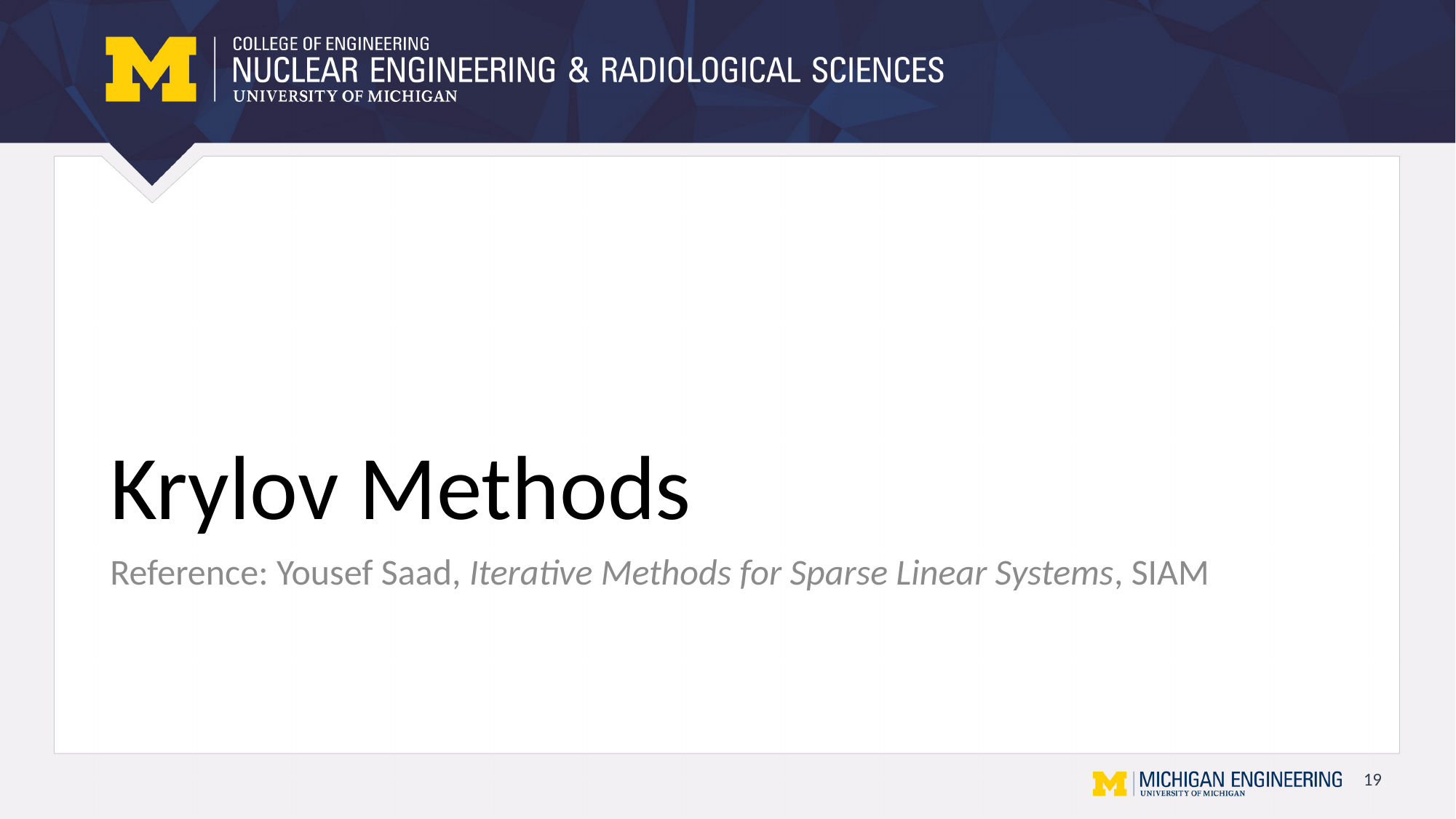

# Krylov Methods
Reference: Yousef Saad, Iterative Methods for Sparse Linear Systems, SIAM